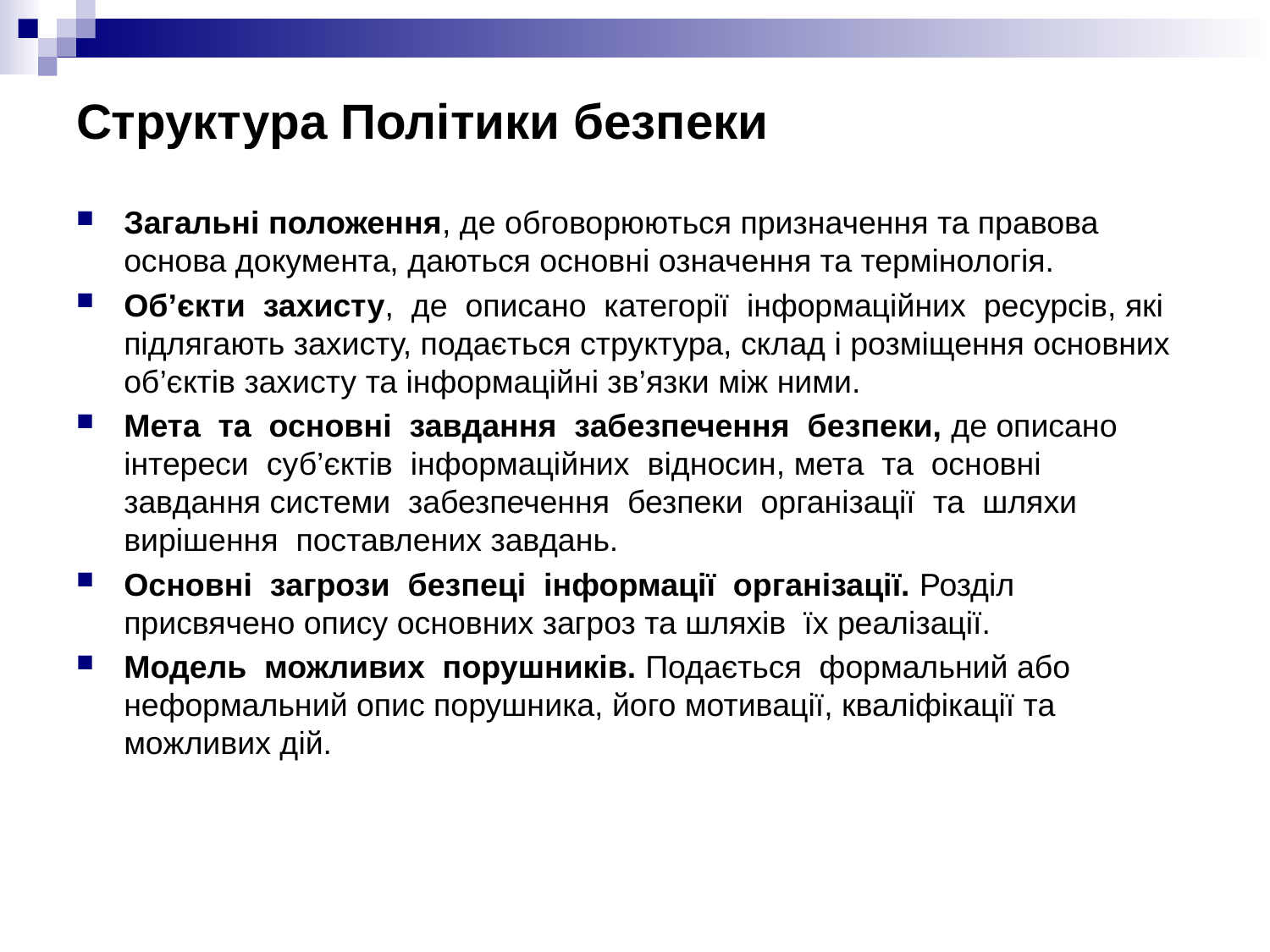

# Структура Політики безпеки
Загальні положення, де обговорюються призначення та правова основа документа, даються основні означення та термінологія.
Об’єкти  захисту,  де  описано  категорії  інформаційних  ресурсів, які підлягають захисту, подається структура, склад і розміщення основних об’єктів захисту та інформаційні зв’язки між ними.
Мета  та  основні  завдання  забезпечення  безпеки, де описано  інтереси  суб’єктів  інформаційних  відносин, мета  та  основні  завдання системи  забезпечення  безпеки  організації  та  шляхи  вирішення  поставлених завдань.
Основні  загрози  безпеці  інформації  організації. Розділ присвячено опису основних загроз та шляхів  їх реалізації.
Модель  можливих  порушників. Подається  формальний або неформальний опис порушника, його мотивації, кваліфікації та можливих дій.